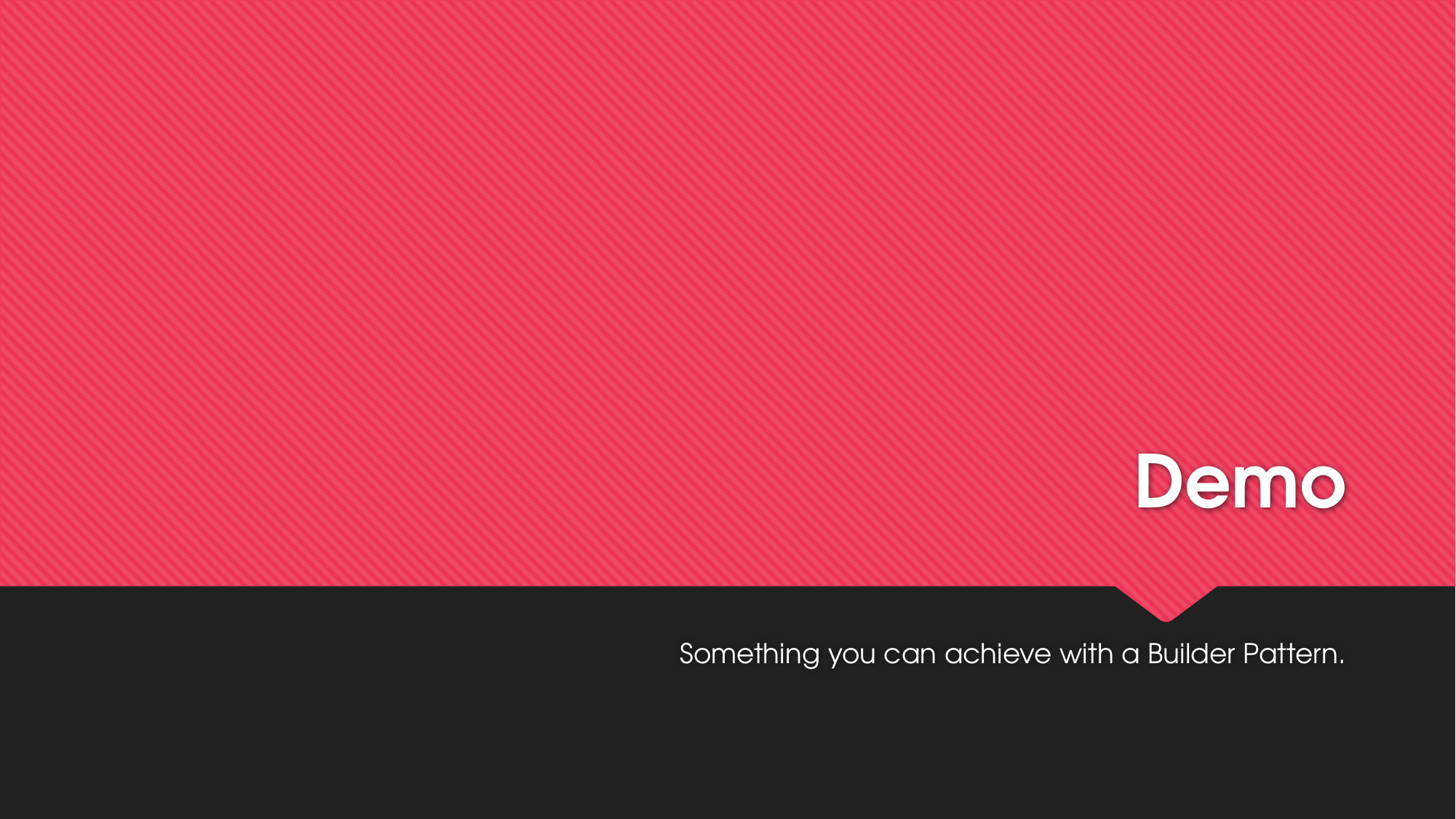

# Demo
Something you can achieve with a Builder Pattern.